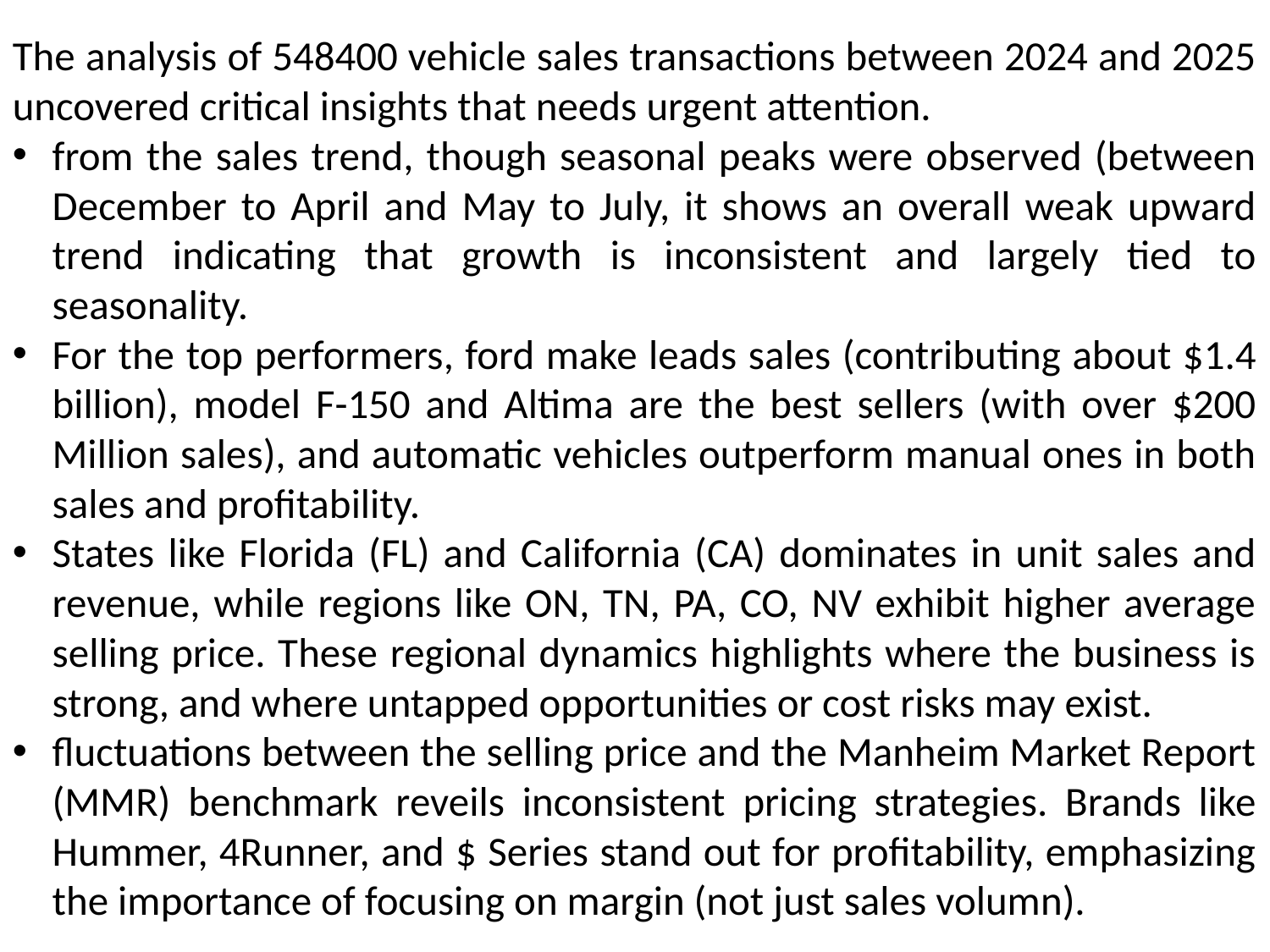

The analysis of 548400 vehicle sales transactions between 2024 and 2025 uncovered critical insights that needs urgent attention.
from the sales trend, though seasonal peaks were observed (between December to April and May to July, it shows an overall weak upward trend indicating that growth is inconsistent and largely tied to seasonality.
For the top performers, ford make leads sales (contributing about $1.4 billion), model F-150 and Altima are the best sellers (with over $200 Million sales), and automatic vehicles outperform manual ones in both sales and profitability.
States like Florida (FL) and California (CA) dominates in unit sales and revenue, while regions like ON, TN, PA, CO, NV exhibit higher average selling price. These regional dynamics highlights where the business is strong, and where untapped opportunities or cost risks may exist.
fluctuations between the selling price and the Manheim Market Report (MMR) benchmark reveils inconsistent pricing strategies. Brands like Hummer, 4Runner, and $ Series stand out for profitability, emphasizing the importance of focusing on margin (not just sales volumn).